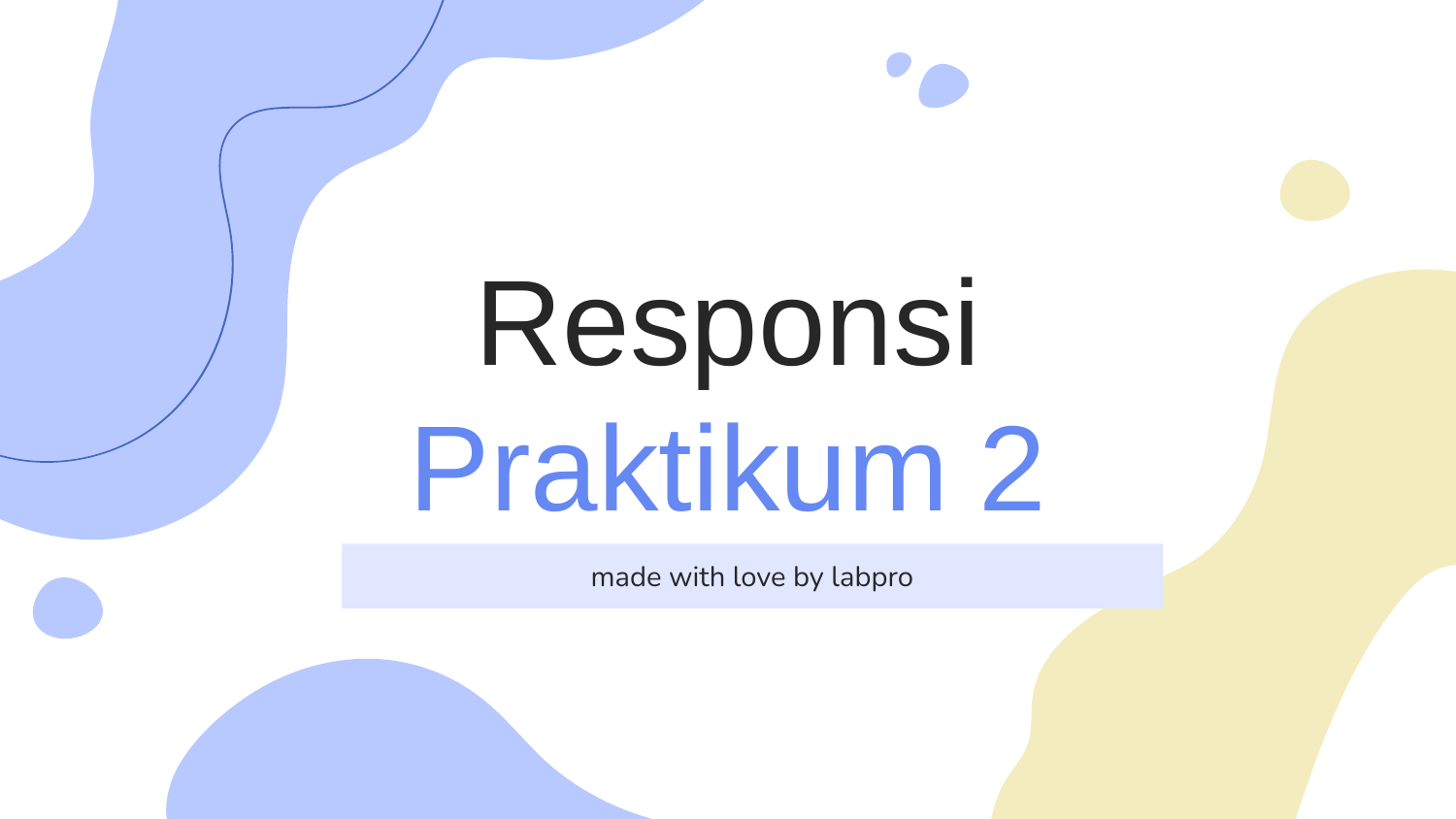

Responsi
Praktikum 2
made with love by labpro